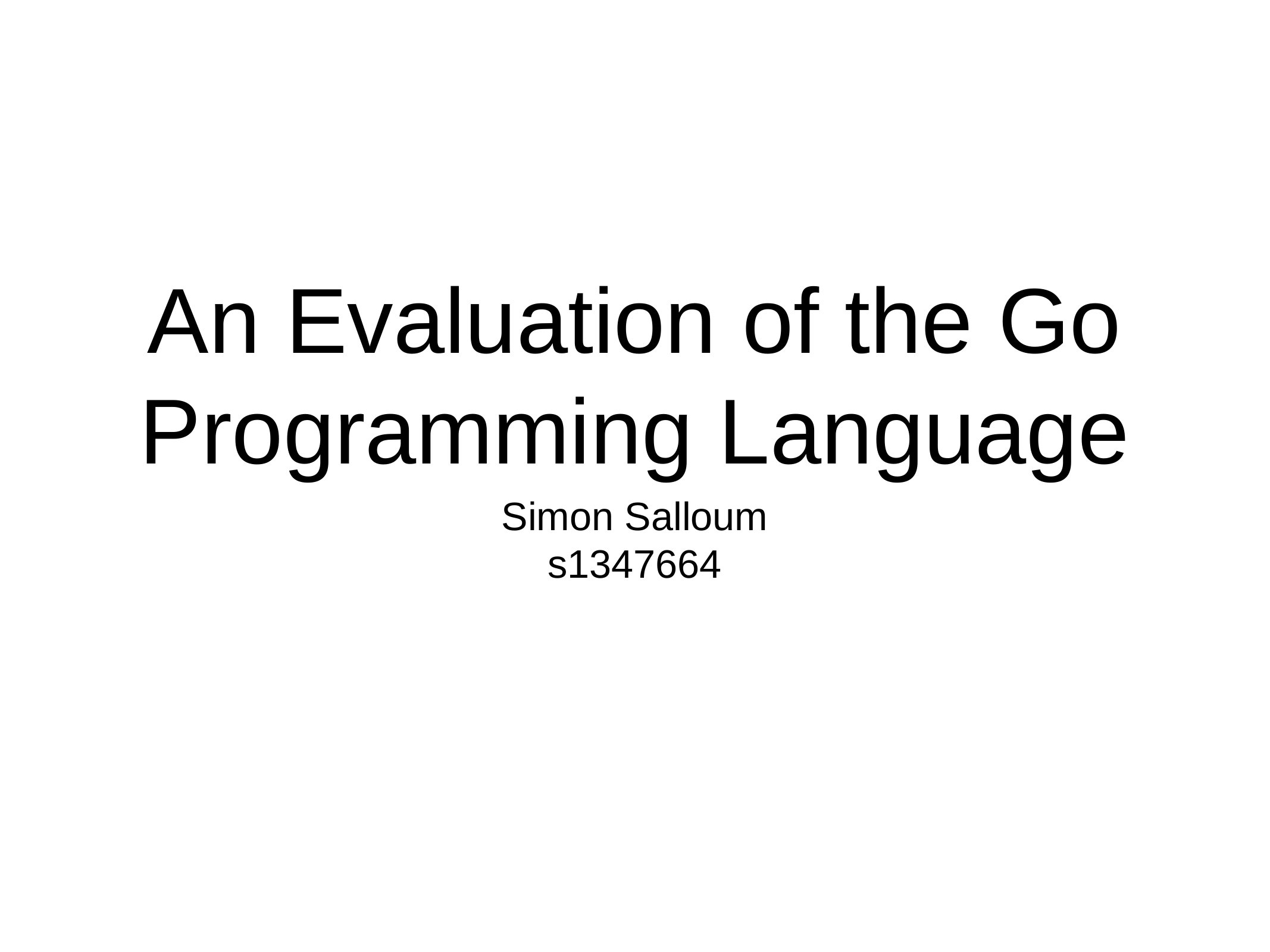

# An Evaluation of the Go Programming Language
Simon Salloum
s1347664